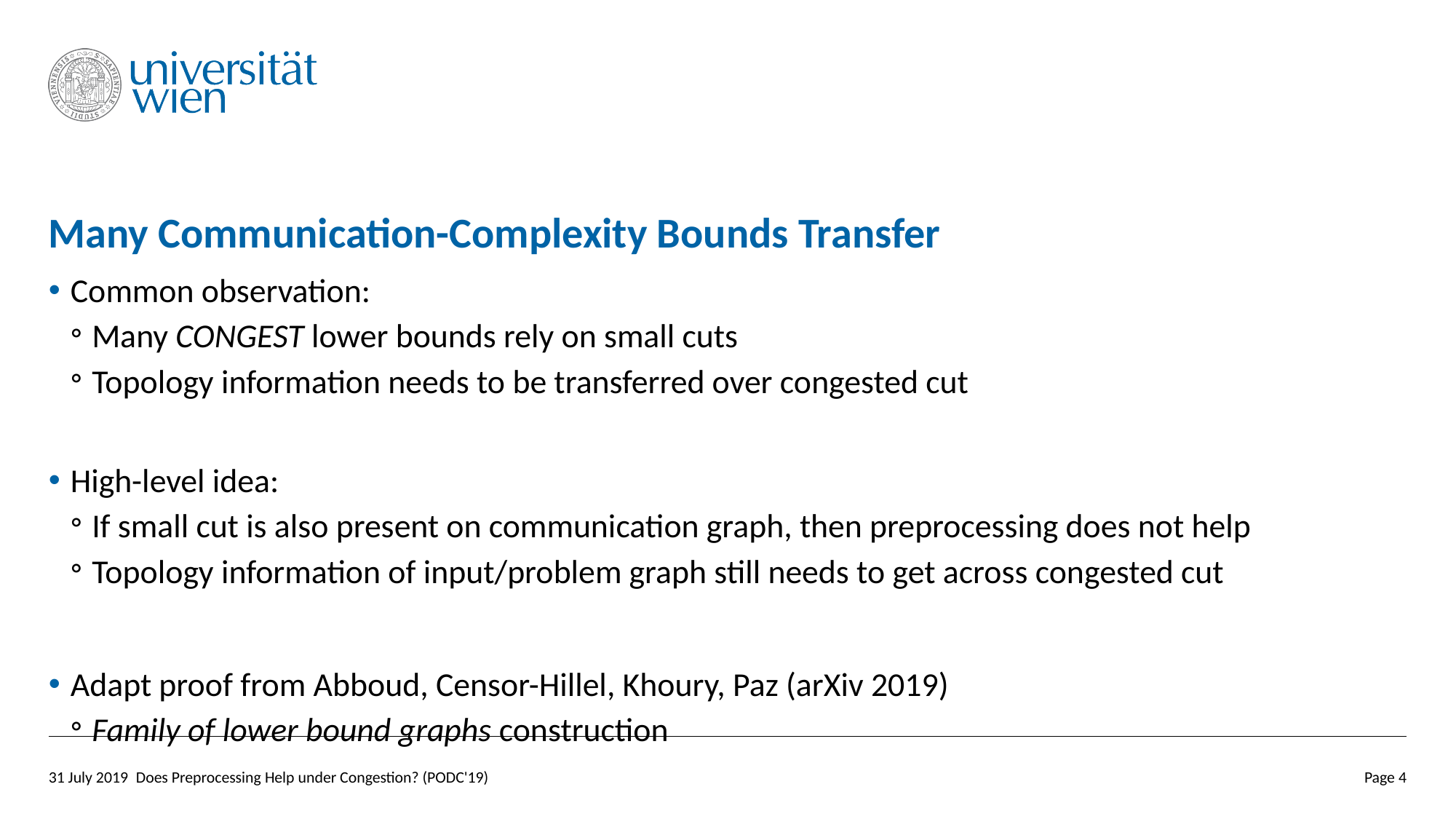

# Many Communication-Complexity Bounds Transfer
Common observation:
Many CONGEST lower bounds rely on small cuts
Topology information needs to be transferred over congested cut

High-level idea:
If small cut is also present on communication graph, then preprocessing does not help
Topology information of input/problem graph still needs to get across congested cut

Adapt proof from Abboud, Censor-Hillel, Khoury, Paz (arXiv 2019)
Family of lower bound graphs construction
31 July 2019
Does Preprocessing Help under Congestion? (PODC'19)
Page 4